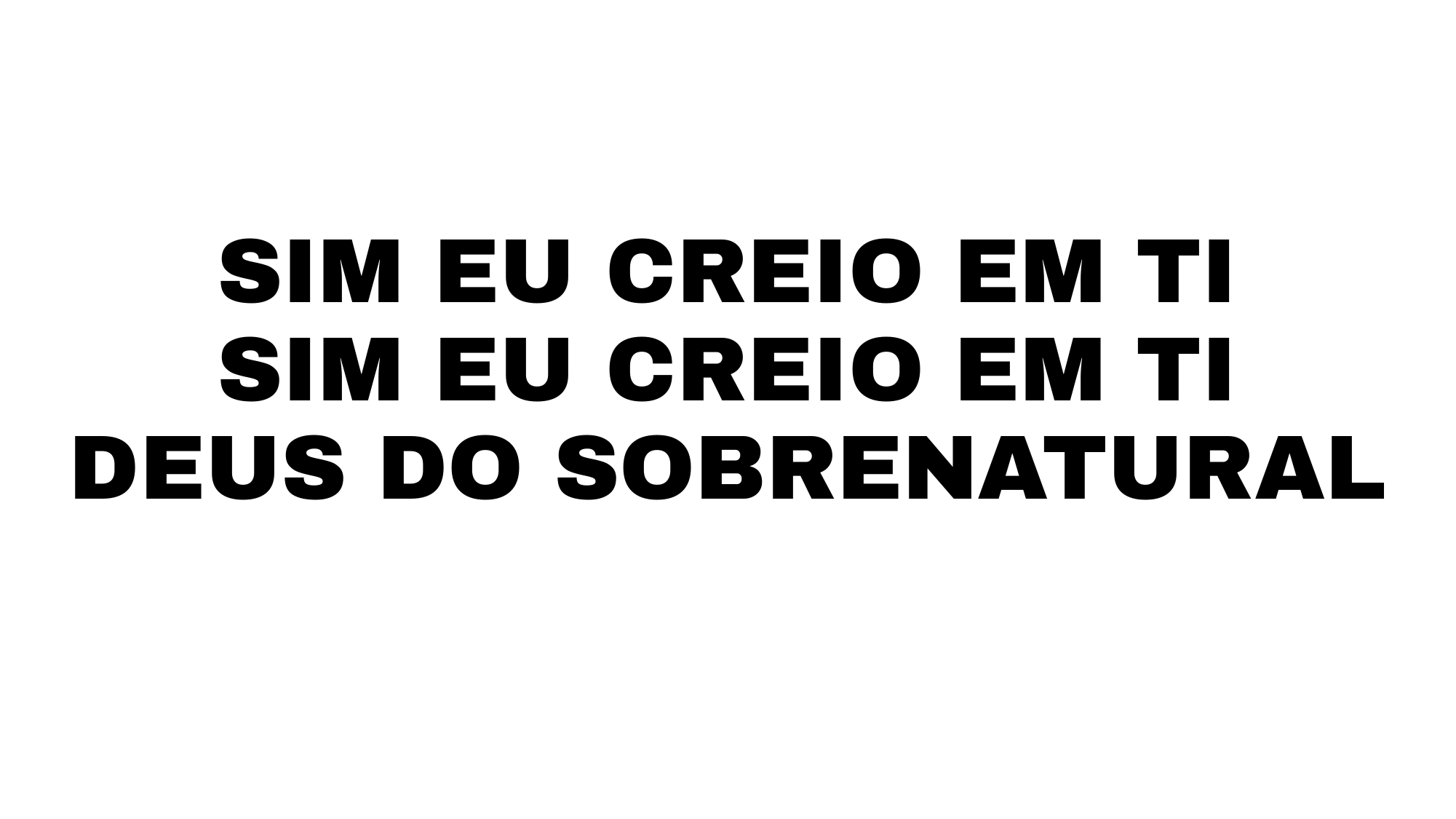

SIM EU CREIO EM TI
SIM EU CREIO EM TI
DEUS DO SOBRENATURAL